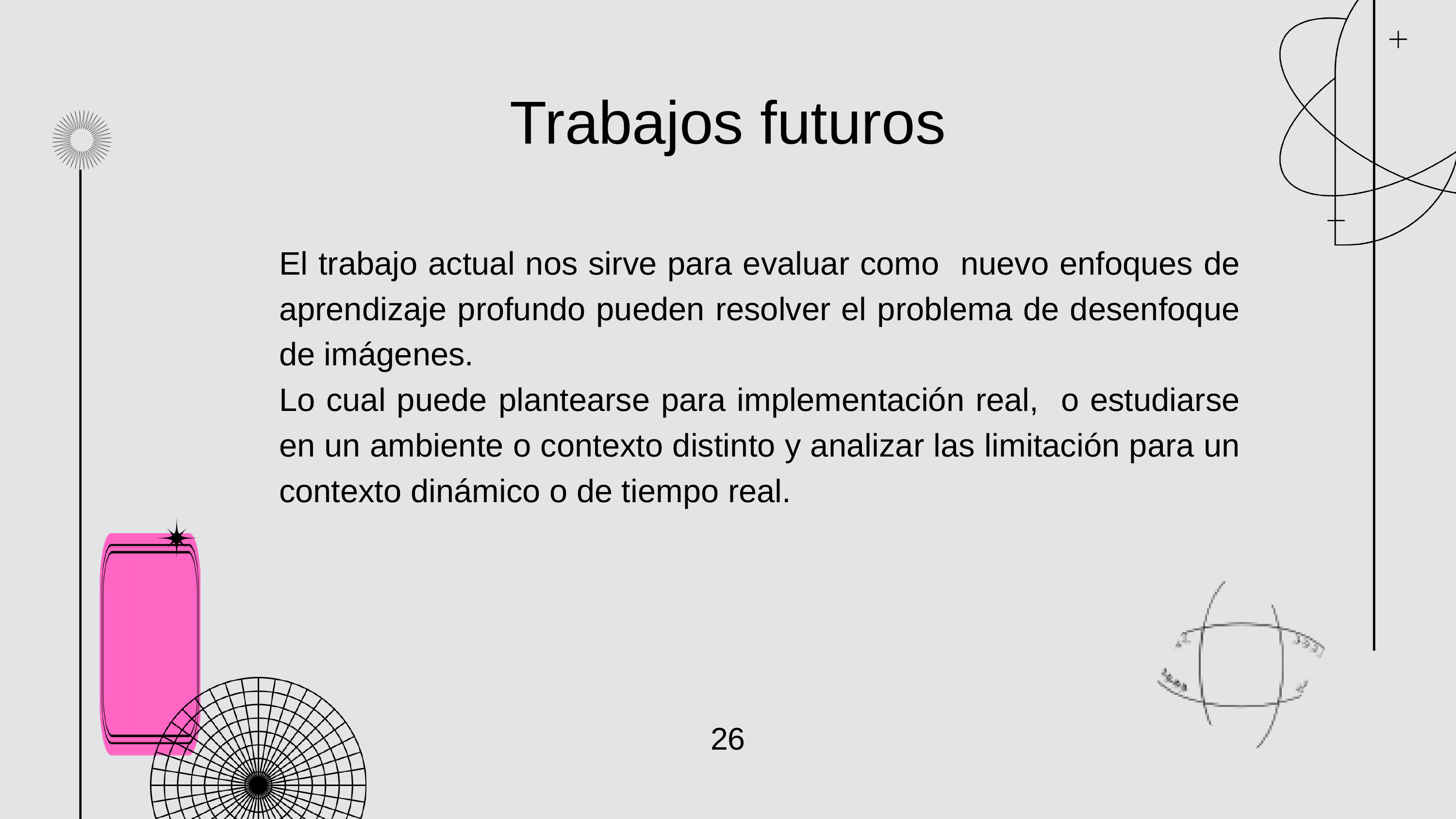

Trabajos futuros

El trabajo actual nos sirve para evaluar como  nuevo enfoques de aprendizaje profundo pueden resolver el problema de desenfoque de imágenes.
Lo cual puede plantearse para implementación real,  o estudiarse en un ambiente o contexto distinto y analizar las limitación para un contexto dinámico o de tiempo real.

26